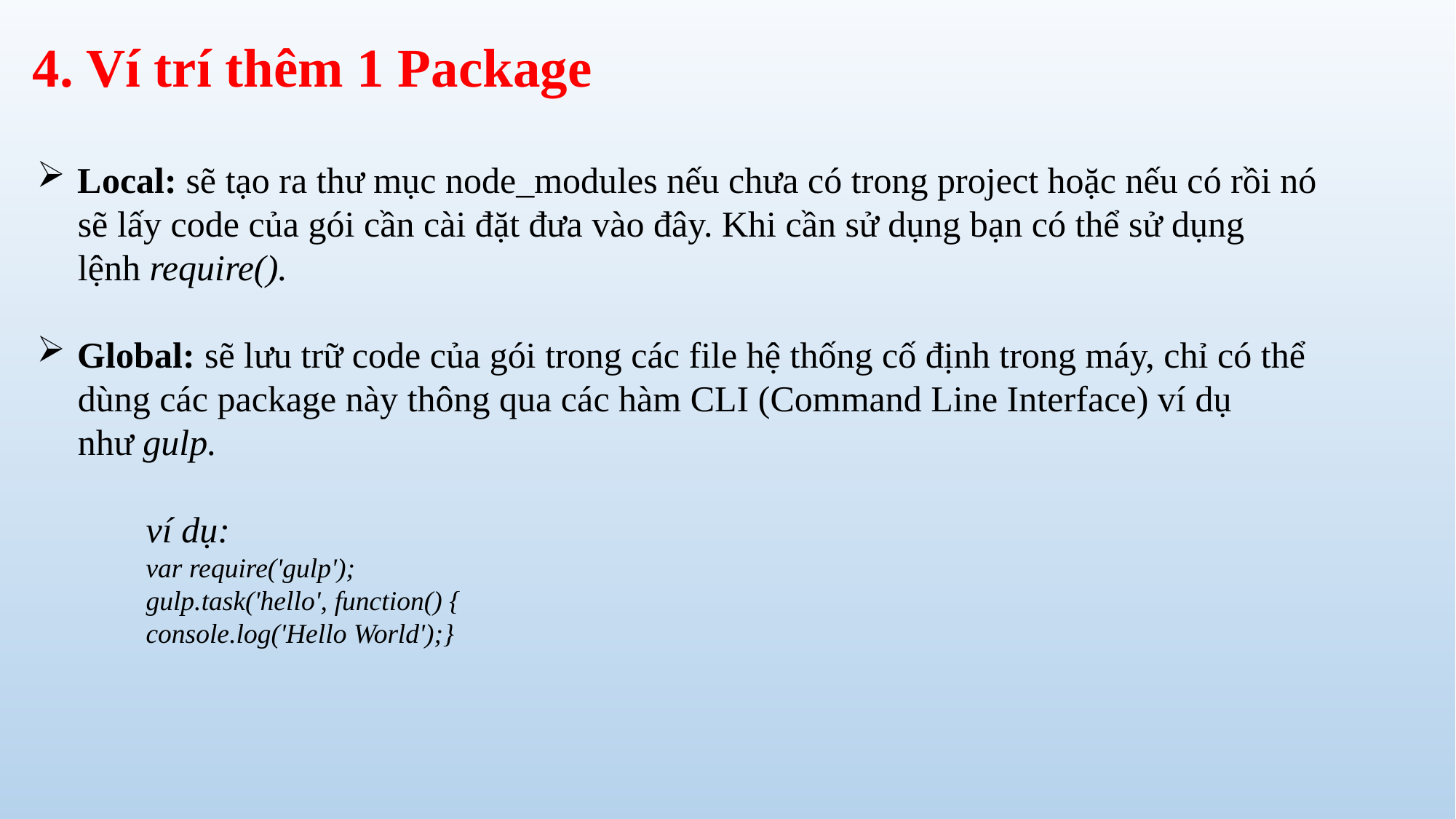

4. Ví trí thêm 1 Package
Local: sẽ tạo ra thư mục node_modules nếu chưa có trong project hoặc nếu có rồi nó sẽ lấy code của gói cần cài đặt đưa vào đây. Khi cần sử dụng bạn có thể sử dụng lệnh require().

Global: sẽ lưu trữ code của gói trong các file hệ thống cố định trong máy, chỉ có thể dùng các package này thông qua các hàm CLI (Command Line Interface) ví dụ như gulp.

	ví dụ:
	var require('gulp');
	gulp.task('hello', function() {
  	console.log('Hello World');}